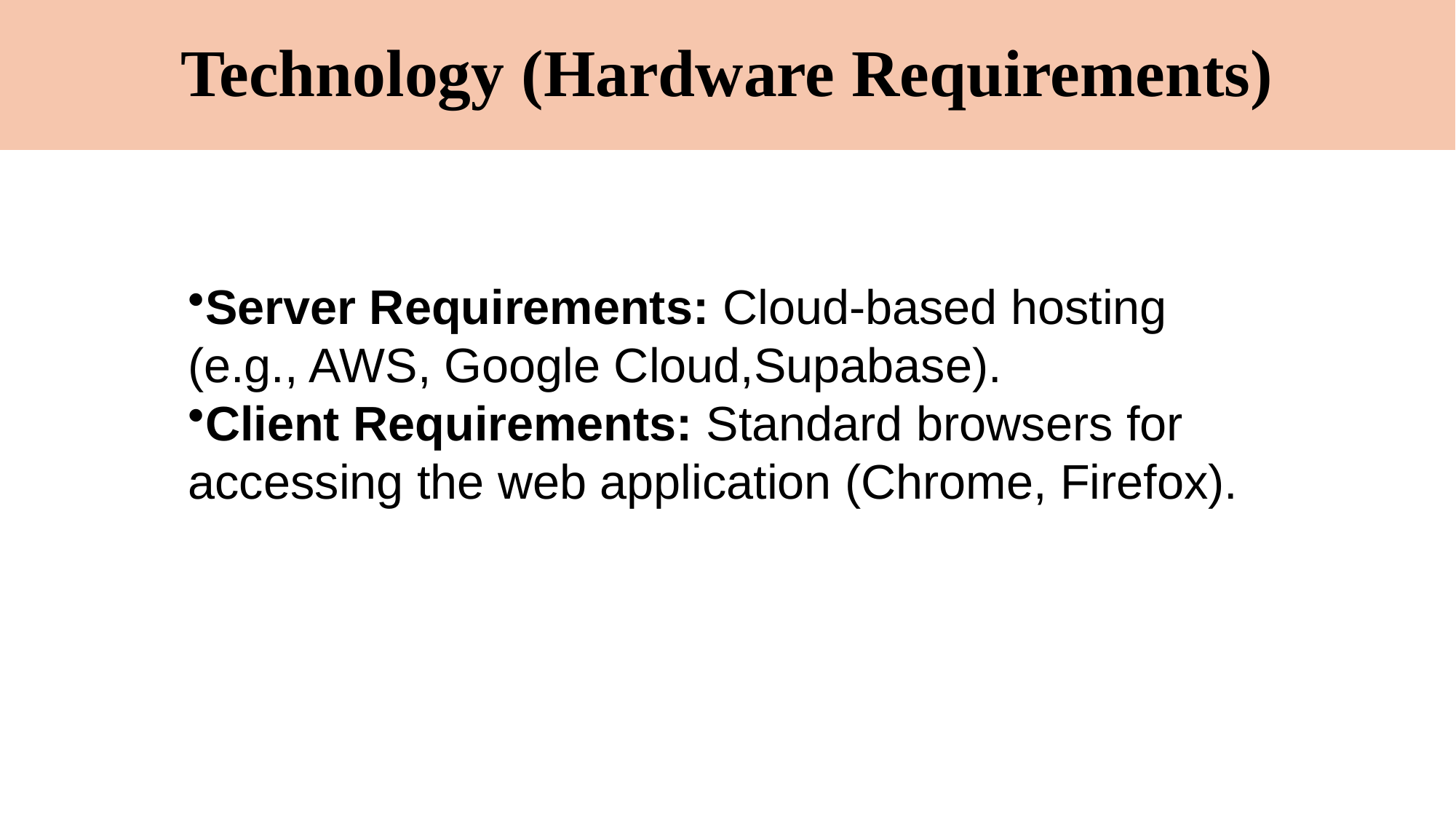

# Technology (Hardware Requirements)
Server Requirements: Cloud-based hosting (e.g., AWS, Google Cloud,Supabase).
Client Requirements: Standard browsers for accessing the web application (Chrome, Firefox).